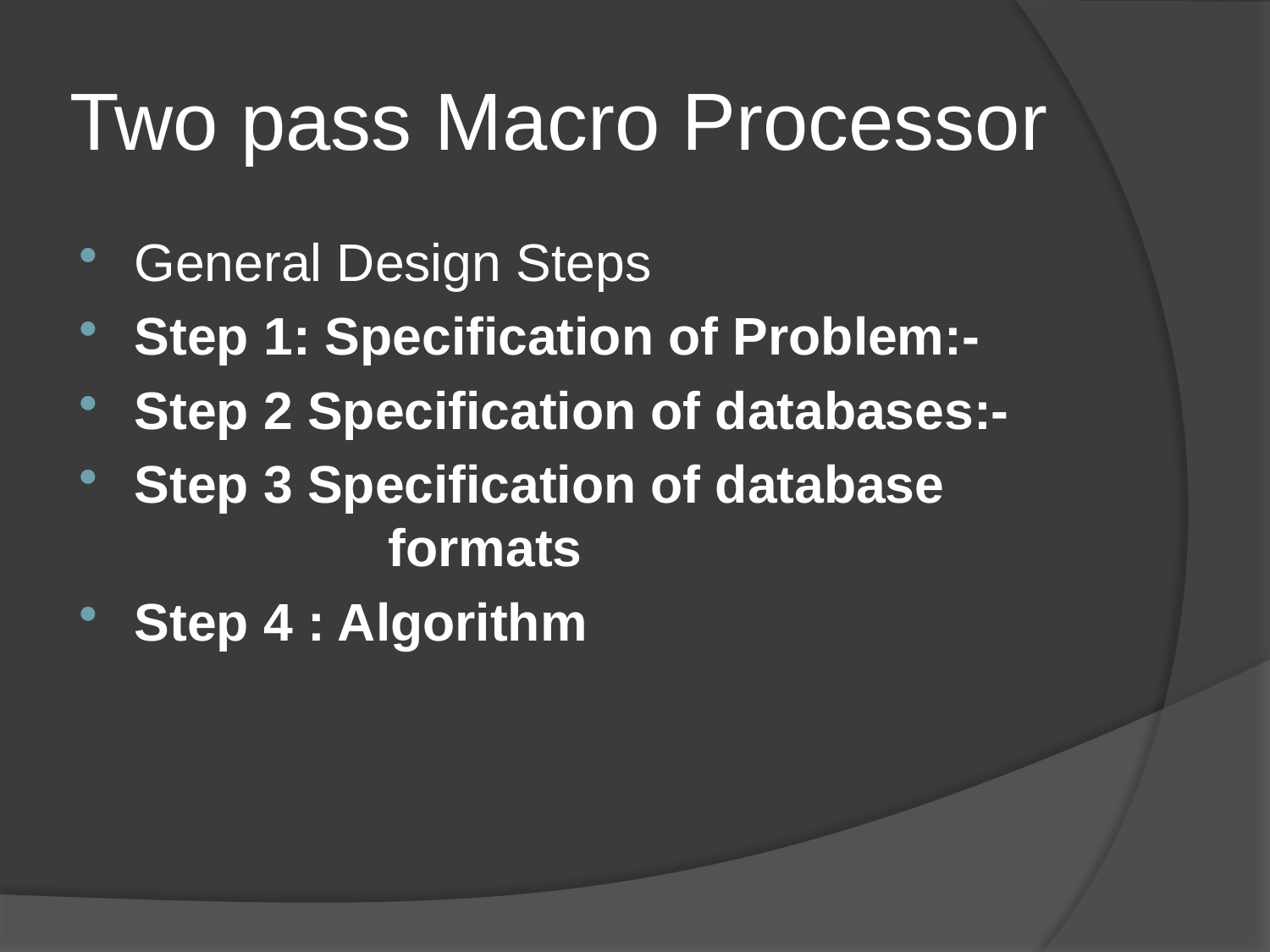

# Two pass Macro Processor
General Design Steps
Step 1: Specification of Problem:-
Step 2 Specification of databases:-
Step 3 Specification of database 			formats
Step 4 : Algorithm